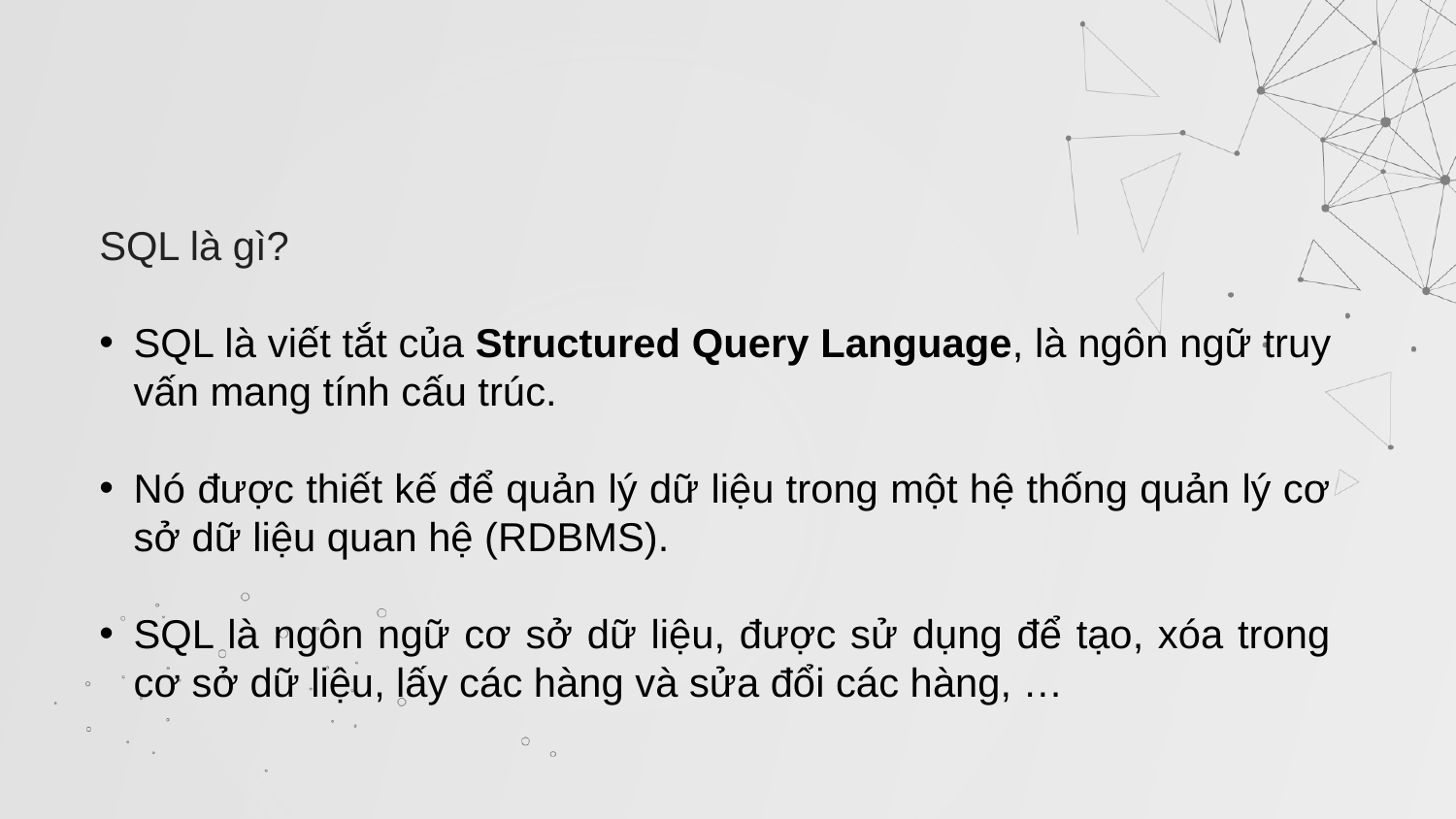

SQL là gì?

SQL là viết tắt của Structured Query Language, là ngôn ngữ truy vấn mang tính cấu trúc.

Nó được thiết kế để quản lý dữ liệu trong một hệ thống quản lý cơ sở dữ liệu quan hệ (RDBMS).

SQL là ngôn ngữ cơ sở dữ liệu, được sử dụng để tạo, xóa trong cơ sở dữ liệu, lấy các hàng và sửa đổi các hàng, …